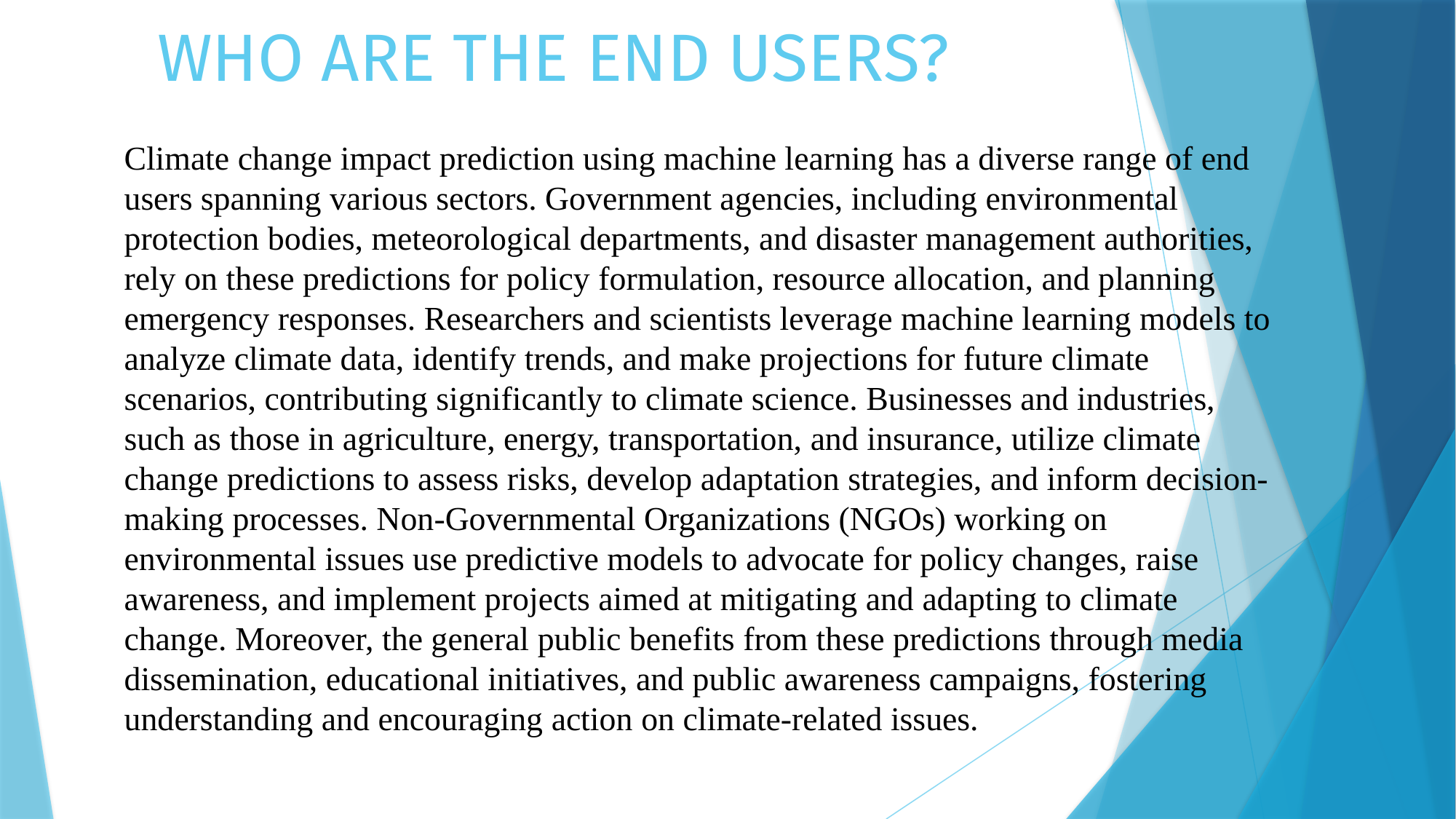

# WHO ARE THE END USERS?
Climate change impact prediction using machine learning has a diverse range of end users spanning various sectors. Government agencies, including environmental protection bodies, meteorological departments, and disaster management authorities, rely on these predictions for policy formulation, resource allocation, and planning emergency responses. Researchers and scientists leverage machine learning models to analyze climate data, identify trends, and make projections for future climate scenarios, contributing significantly to climate science. Businesses and industries, such as those in agriculture, energy, transportation, and insurance, utilize climate change predictions to assess risks, develop adaptation strategies, and inform decision-making processes. Non-Governmental Organizations (NGOs) working on environmental issues use predictive models to advocate for policy changes, raise awareness, and implement projects aimed at mitigating and adapting to climate change. Moreover, the general public benefits from these predictions through media dissemination, educational initiatives, and public awareness campaigns, fostering understanding and encouraging action on climate-related issues.